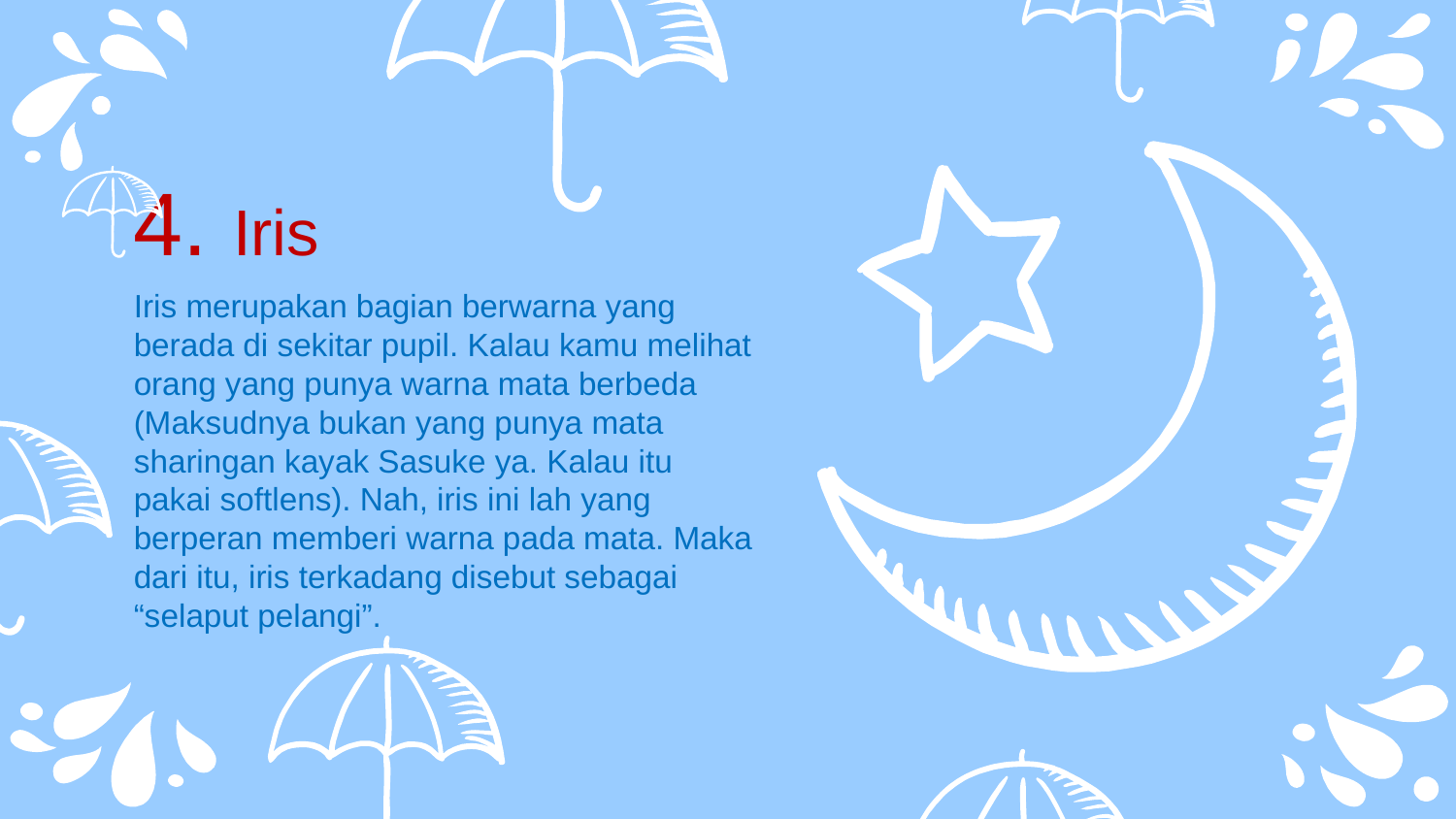

4. Iris
Iris merupakan bagian berwarna yang berada di sekitar pupil. Kalau kamu melihat orang yang punya warna mata berbeda (Maksudnya bukan yang punya mata sharingan kayak Sasuke ya. Kalau itu pakai softlens). Nah, iris ini lah yang berperan memberi warna pada mata. Maka dari itu, iris terkadang disebut sebagai “selaput pelangi”.

7